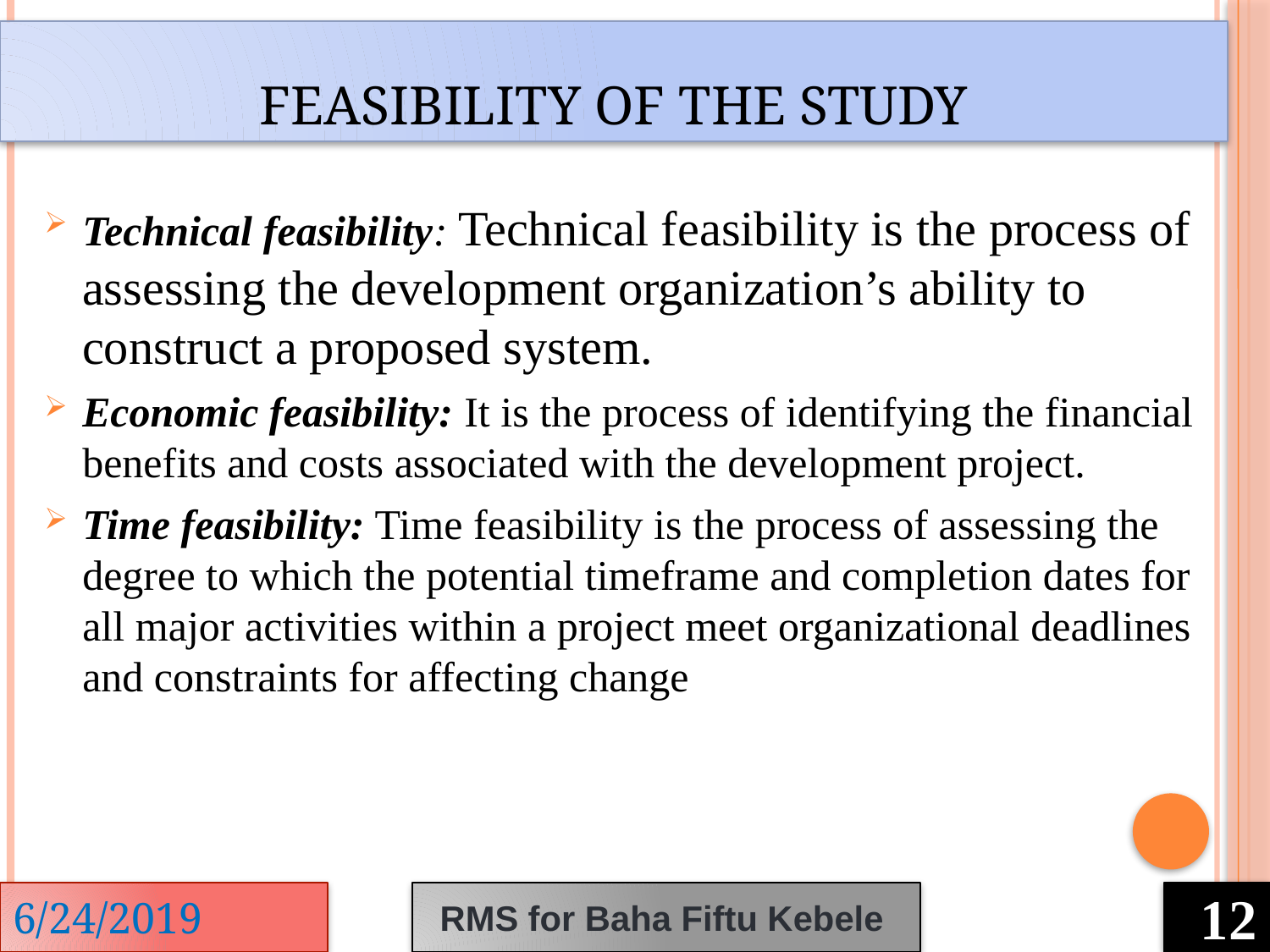

# Feasibility of the Study
Technical feasibility: Technical feasibility is the process of assessing the development organization’s ability to construct a proposed system.
Economic feasibility: It is the process of identifying the financial benefits and costs associated with the development project.
Time feasibility: Time feasibility is the process of assessing the degree to which the potential timeframe and completion dates for all major activities within a project meet organizational deadlines and constraints for affecting change

6/24/2019
RMS for Baha Fiftu Kebele
12